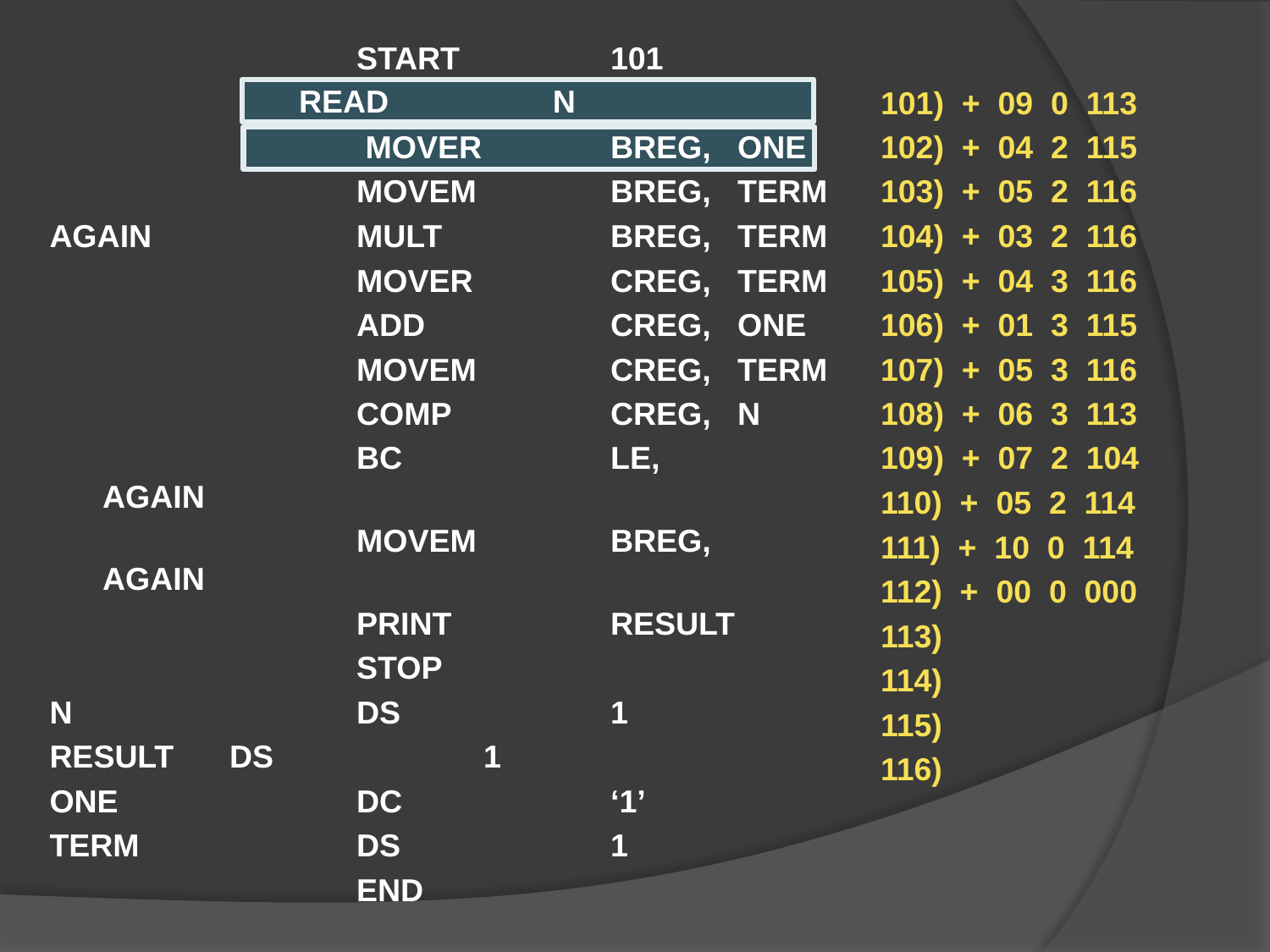

START		101

			 MOVER		BREG,	ONE
			MOVEM		BREG,	TERM
AGAIN		MULT		BREG,	TERM
			MOVER		CREG,	TERM
			ADD		CREG,	ONE
			MOVEM		CREG,	TERM
			COMP		CREG,	N
			BC		LE,	AGAIN
			MOVEM		BREG,	AGAIN
			PRINT		RESULT
			STOP
N			DS		1
RESULT	DS		1
ONE		DC		‘1’
TERM		DS		1
			END

  +  09  0  113
  +  04  2  115
  +  05  2  116
  +  03  2  116
  +  04  3  116
  +  01  3  115
  +  05  3  116
  +  06  3  113
  +  07  2  104
  +  05  2  114
  +  10  0  114
  +  00  0  000

     READ	     N